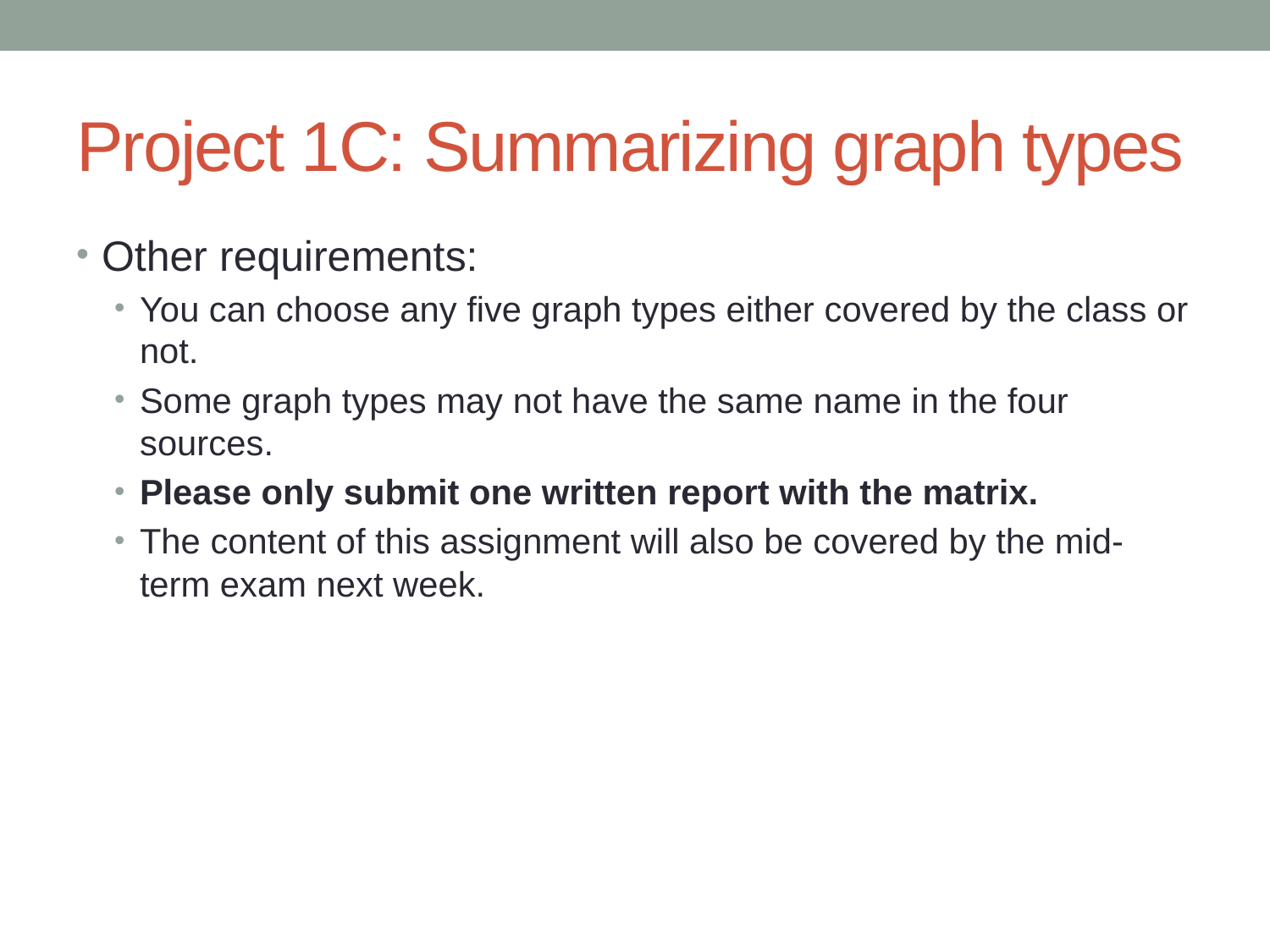

# Project 1C: Summarizing graph types
Other requirements:
You can choose any five graph types either covered by the class or not.
Some graph types may not have the same name in the four sources.
Please only submit one written report with the matrix.
The content of this assignment will also be covered by the mid-term exam next week.